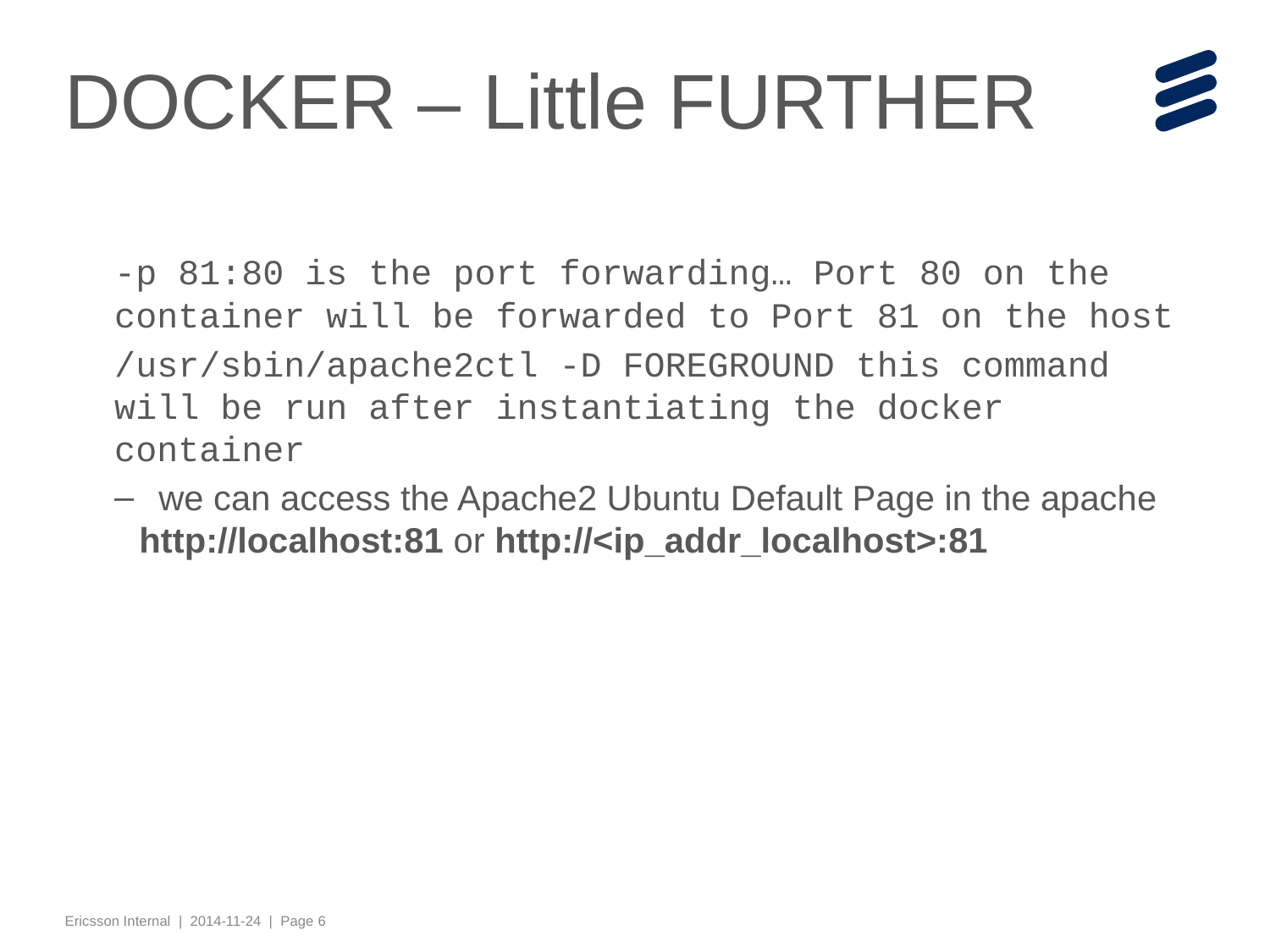

# DOCKER – Little FURTHER
-p 81:80 is the port forwarding… Port 80 on the container will be forwarded to Port 81 on the host
/usr/sbin/apache2ctl -D FOREGROUND this command will be run after instantiating the docker container
  we can access the Apache2 Ubuntu Default Page in the apache  http://localhost:81 or http://<ip_addr_localhost>:81